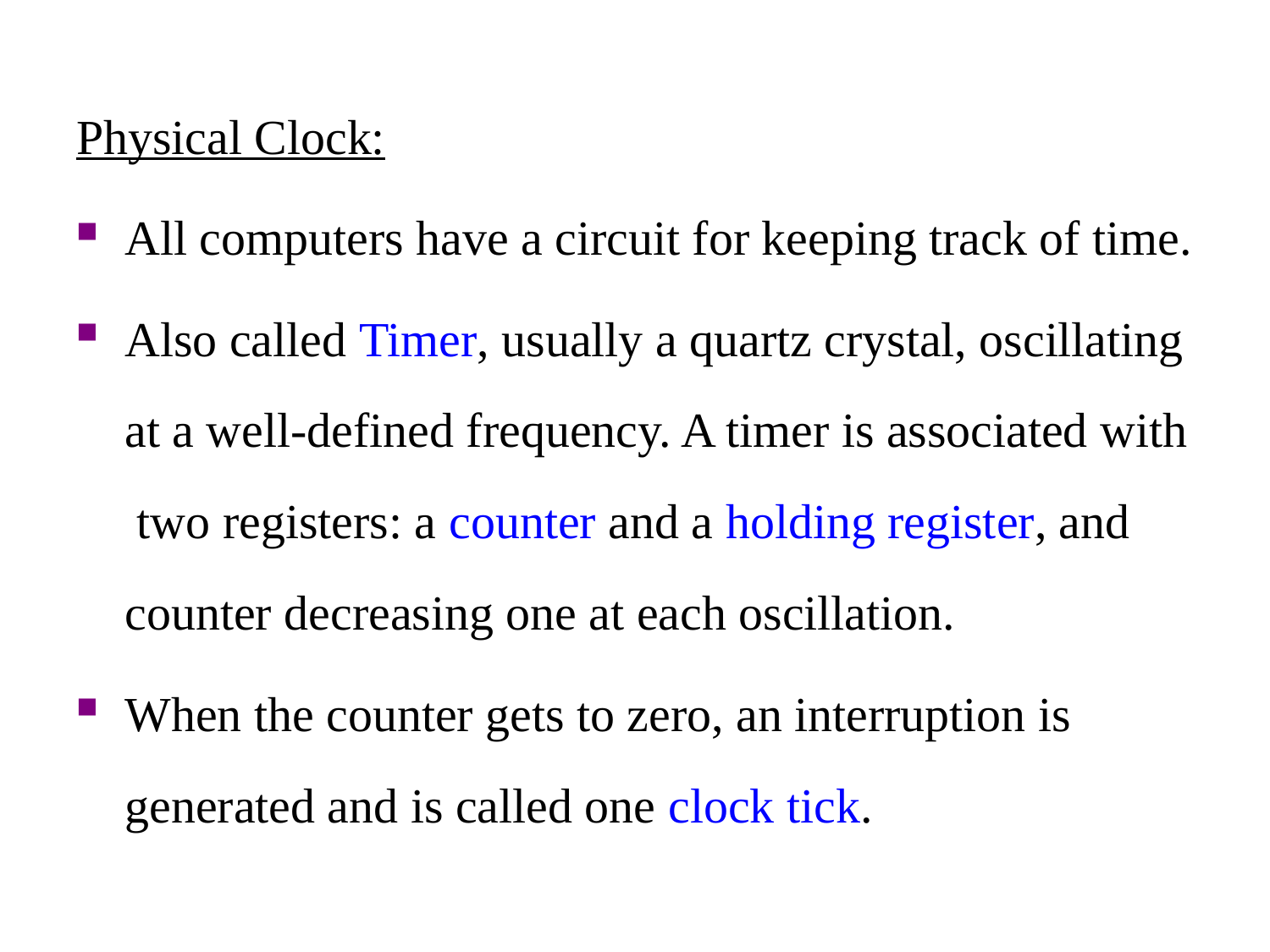

Physical Clock:
All computers have a circuit for keeping track of time.
Also called Timer, usually a quartz crystal, oscillating at a well-defined frequency. A timer is associated with  two registers: a counter and a holding register, and counter decreasing one at each oscillation.
When the counter gets to zero, an interruption is generated and is called one clock tick.